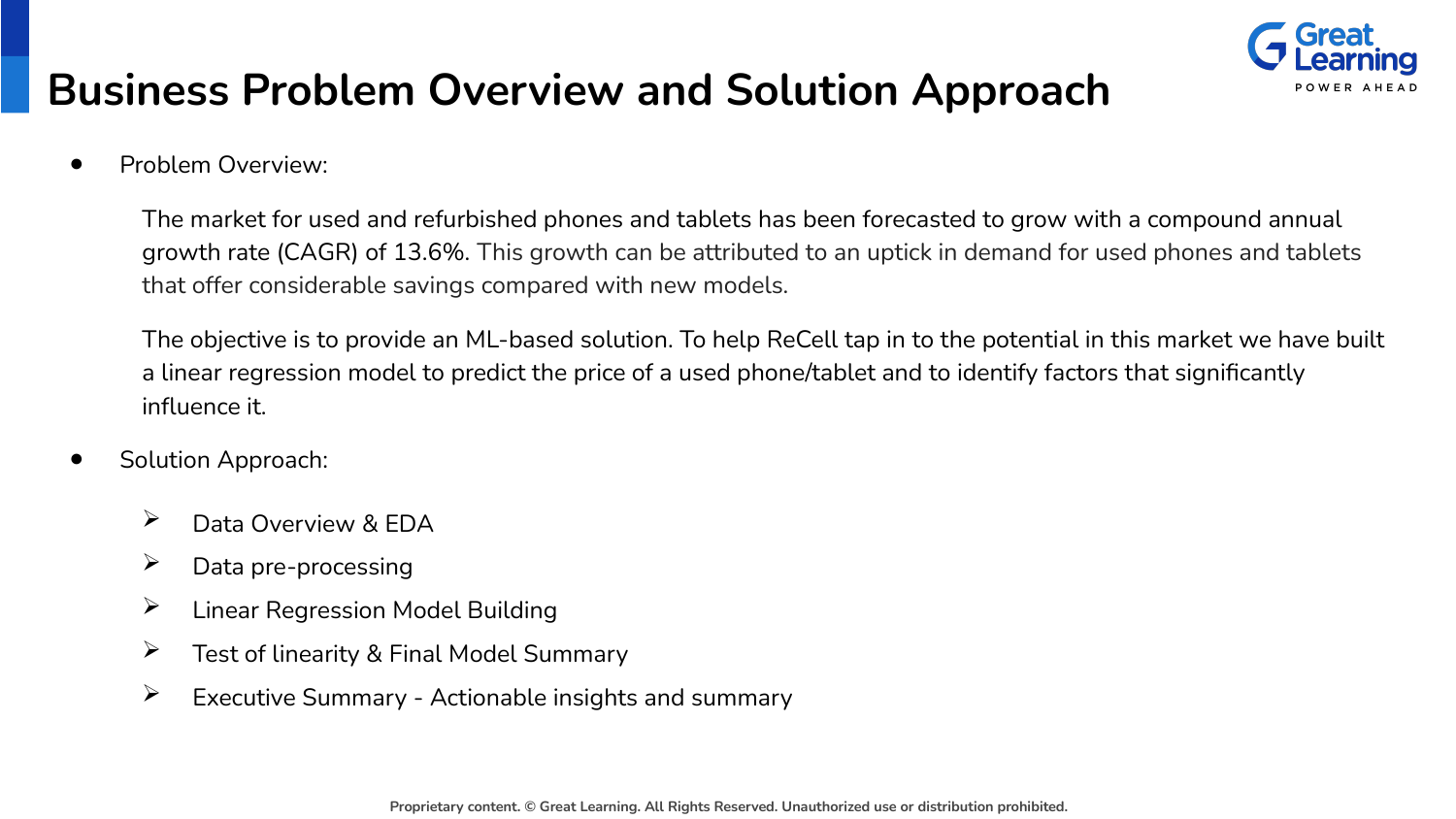

# Business Problem Overview and Solution Approach
Problem Overview:
The market for used and refurbished phones and tablets has been forecasted to grow with a compound annual growth rate (CAGR) of 13.6%. This growth can be attributed to an uptick in demand for used phones and tablets that offer considerable savings compared with new models.
The objective is to provide an ML-based solution. To help ReCell tap in to the potential in this market we have built a linear regression model to predict the price of a used phone/tablet and to identify factors that significantly influence it.
Solution Approach:
Data Overview & EDA
Data pre-processing
Linear Regression Model Building
Test of linearity & Final Model Summary
Executive Summary - Actionable insights and summary